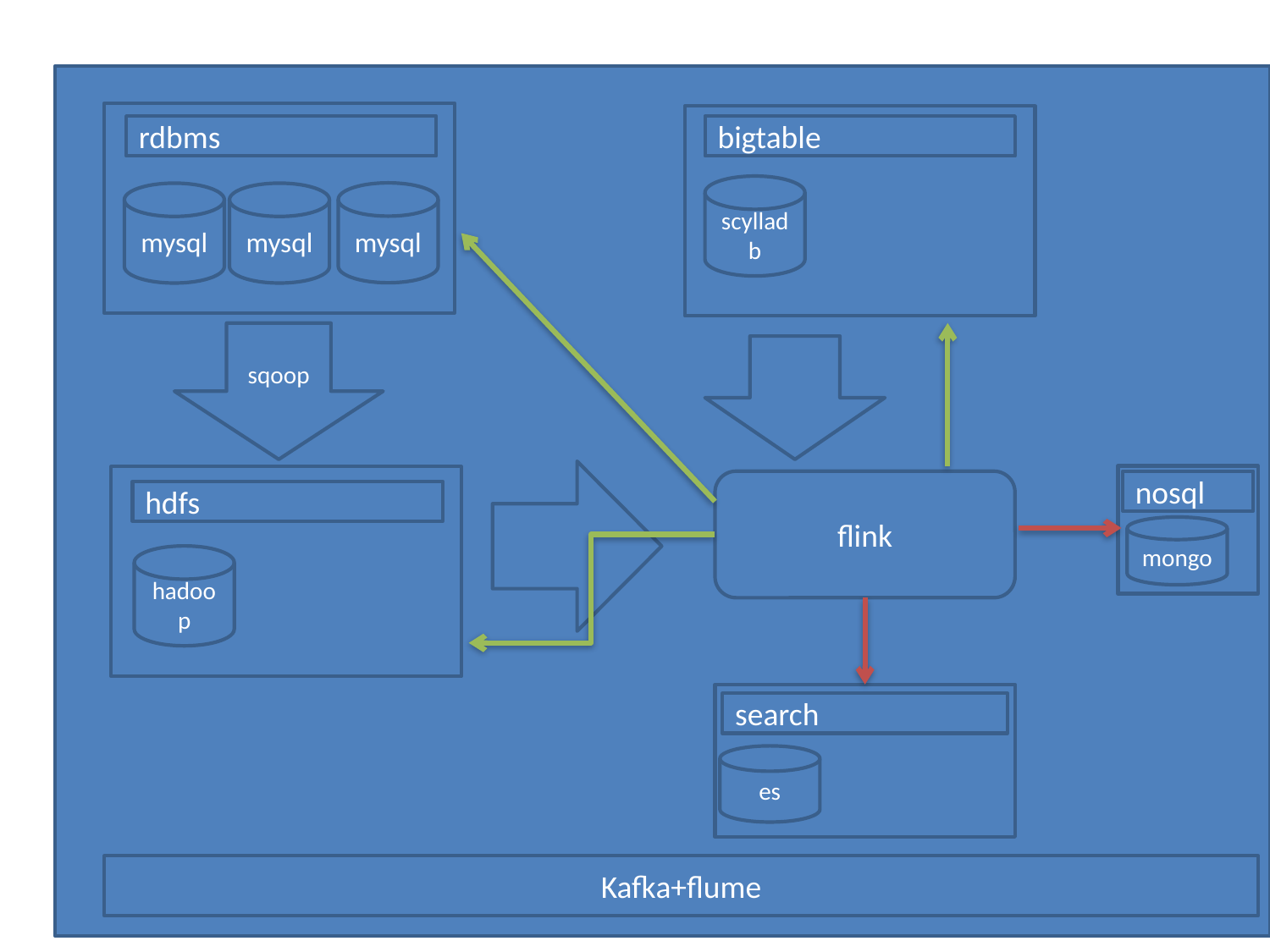

rdbms
bigtable
scylladb
mysql
mysql
mysql
sqoop

flink
nosql
hdfs
mongo
hadoop

search
es
Kafka+flume